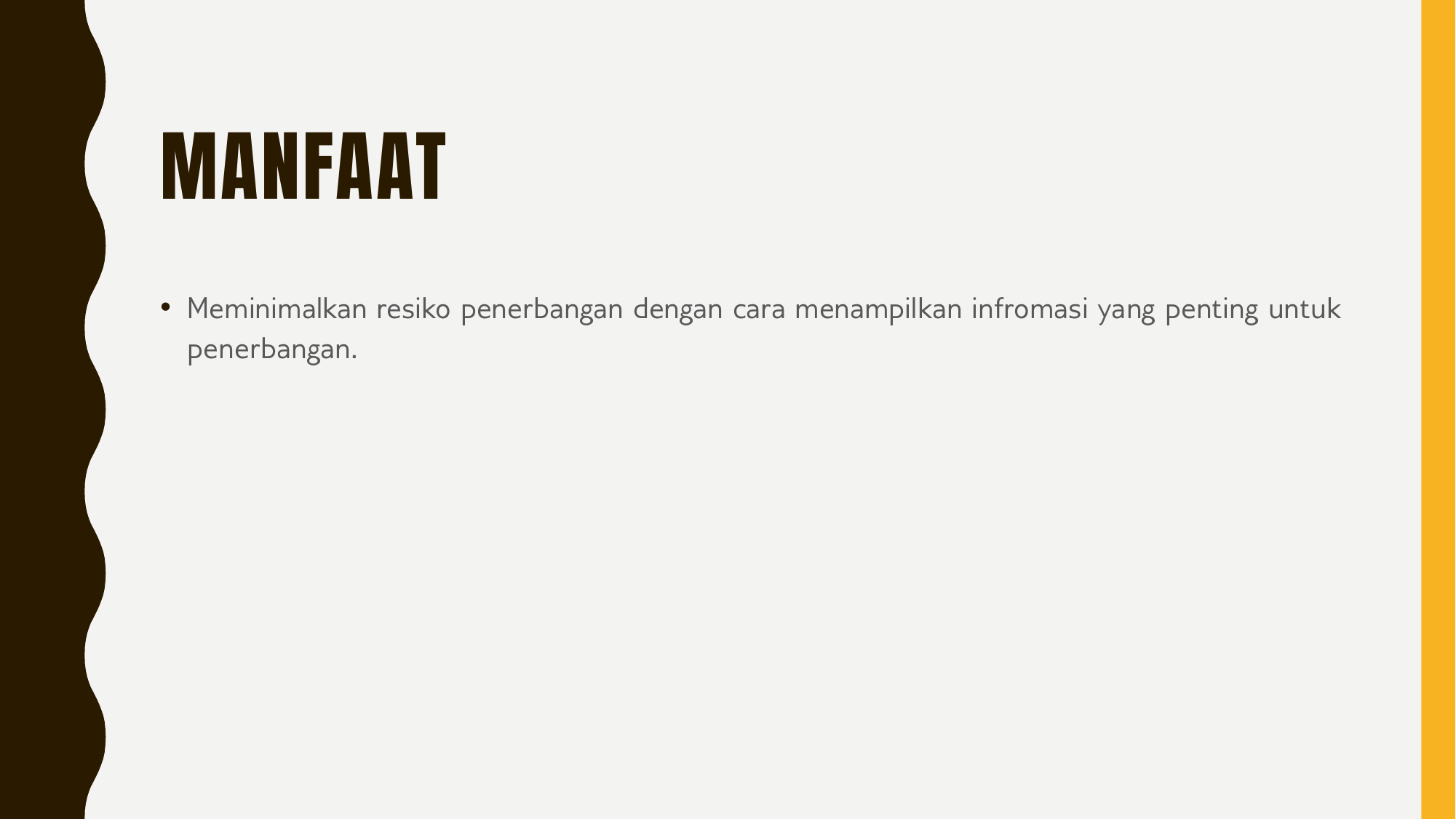

# MAnfaat
Meminimalkan resiko penerbangan dengan cara menampilkan infromasi yang penting untuk penerbangan.